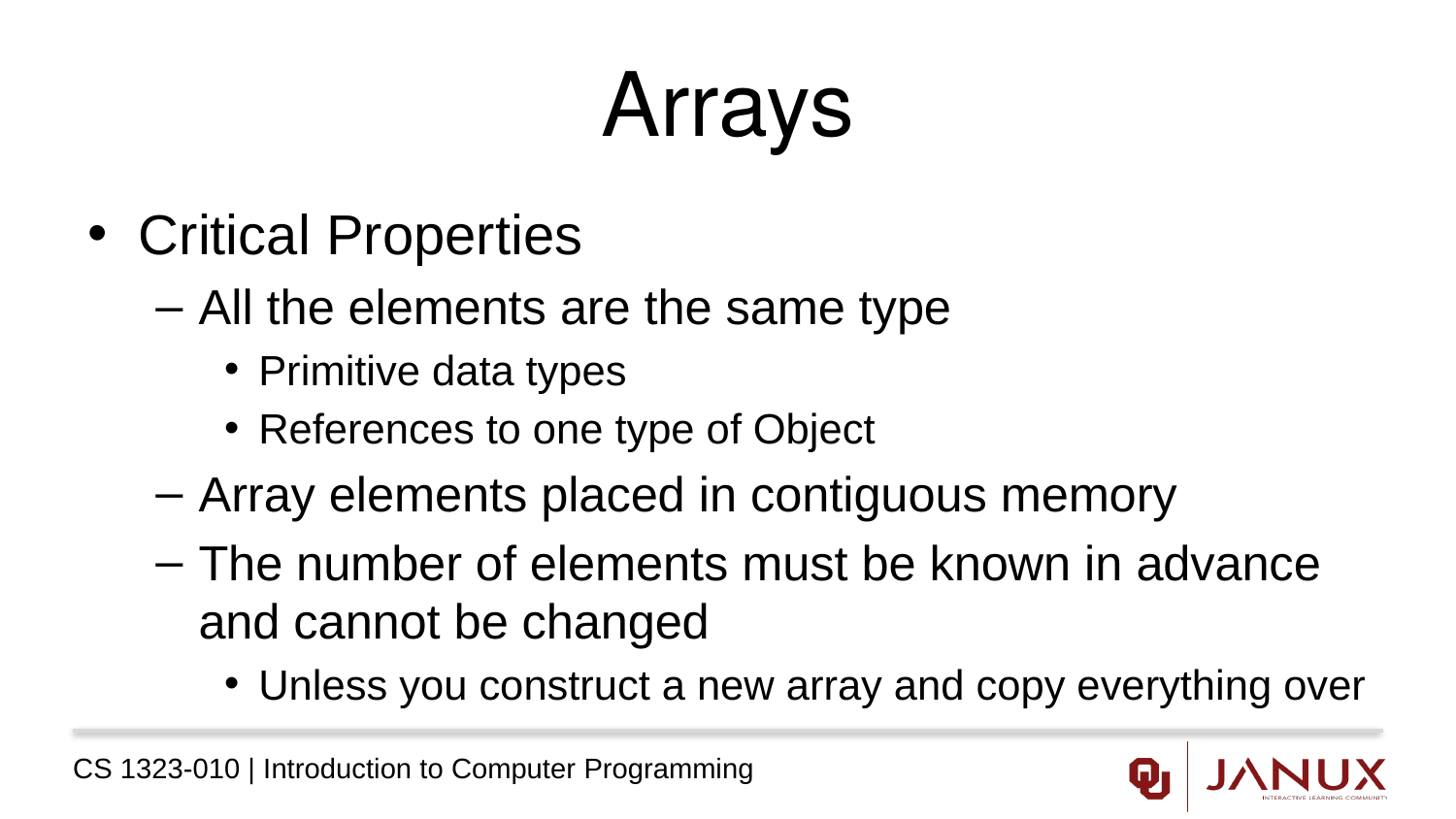

# Arrays
Critical Properties
All the elements are the same type
Primitive data types
References to one type of Object
Array elements placed in contiguous memory
The number of elements must be known in advance and cannot be changed
Unless you construct a new array and copy everything over